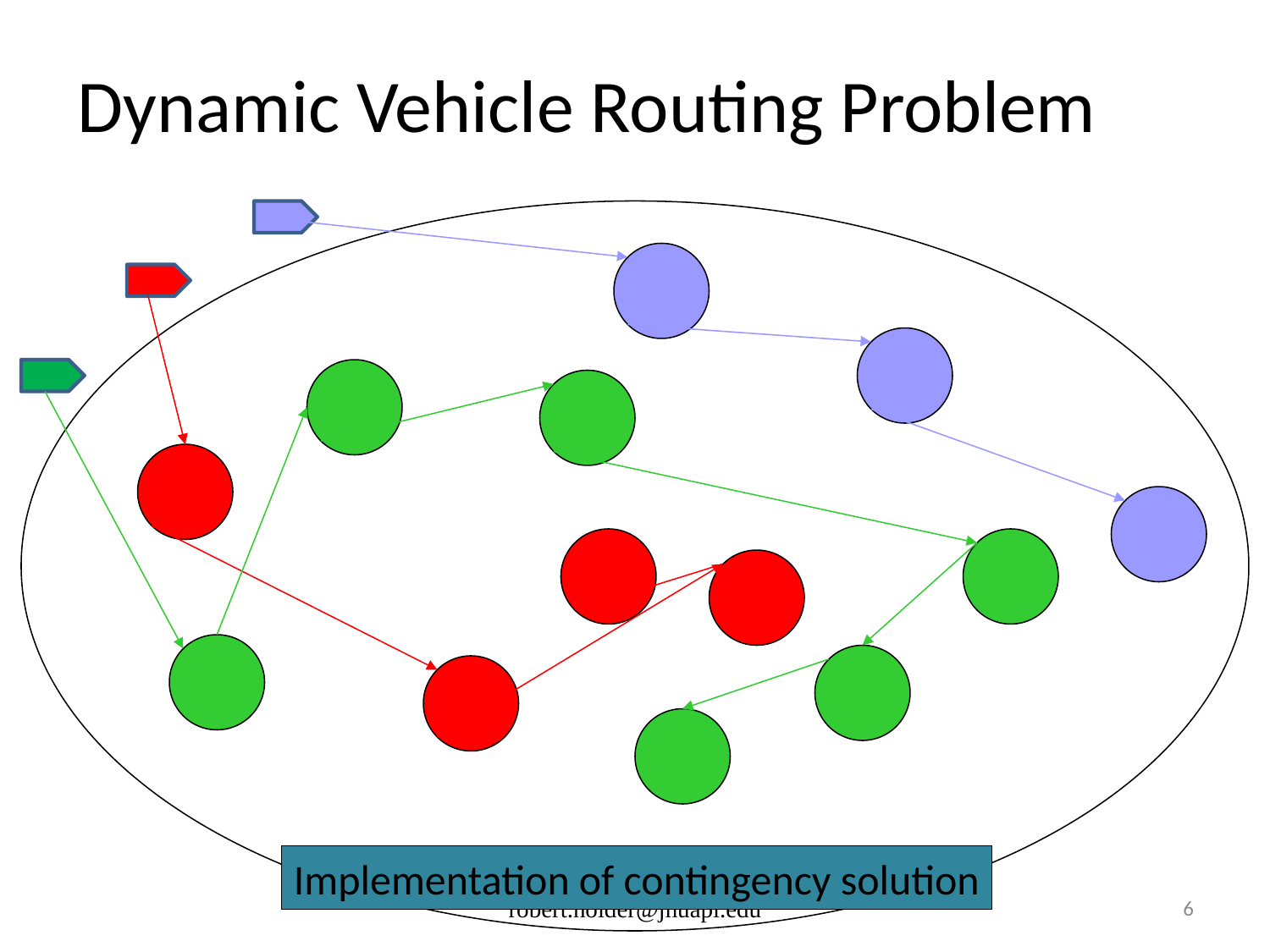

# Dynamic Vehicle Routing Problem

Implementation of contingency solution
robert.holder@jhuapl.edu
6